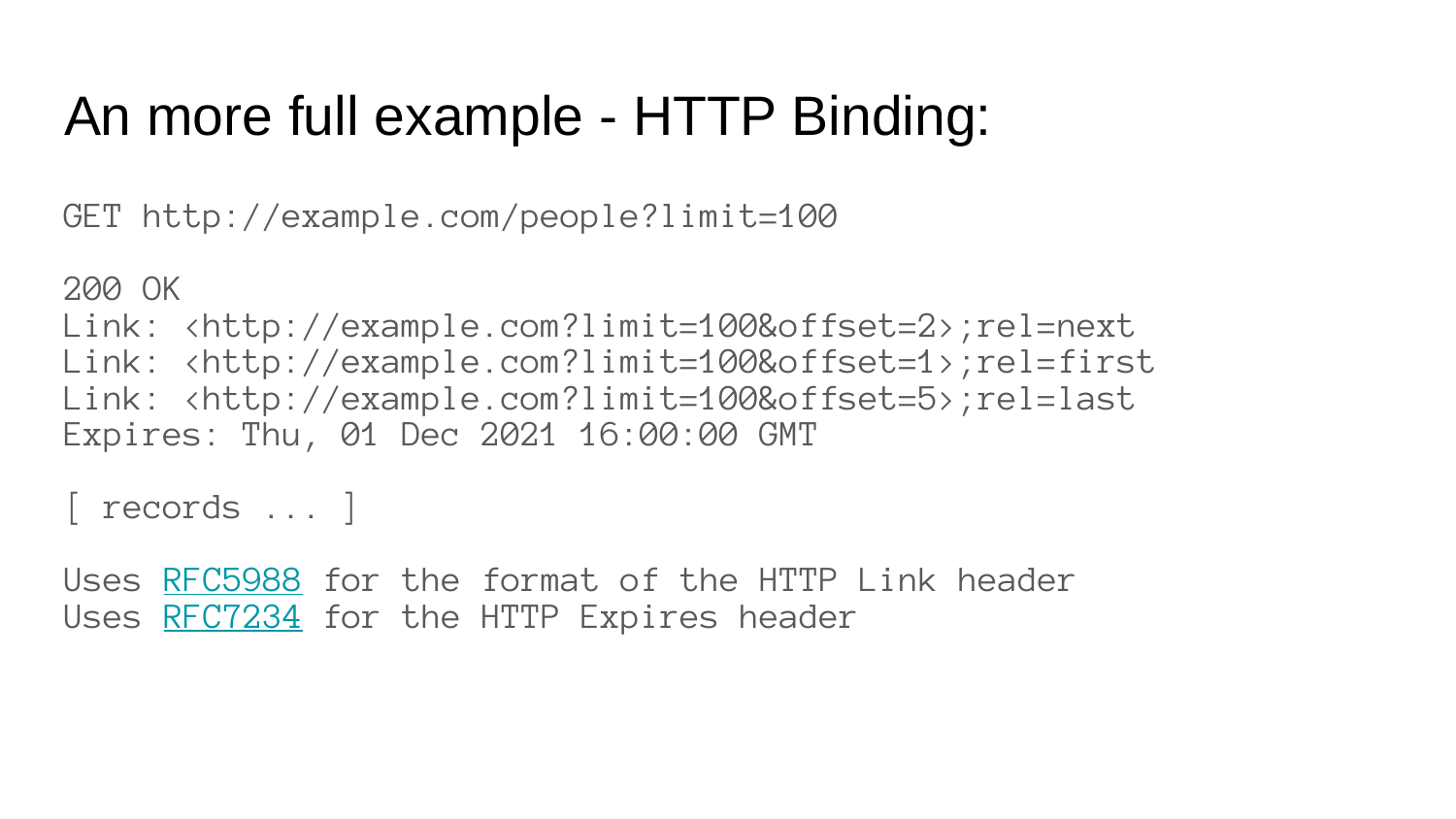

# An more full example - HTTP Binding:
GET http://example.com/people?limit=100

200 OK
Link: <http://example.com?limit=100&offset=2>;rel=next
Link: <http://example.com?limit=100&offset=1>;rel=first
Link: <http://example.com?limit=100&offset=5>;rel=last
Expires: Thu, 01 Dec 2021 16:00:00 GMT

[ records ... ]

Uses RFC5988 for the format of the HTTP Link header
Uses RFC7234 for the HTTP Expires header